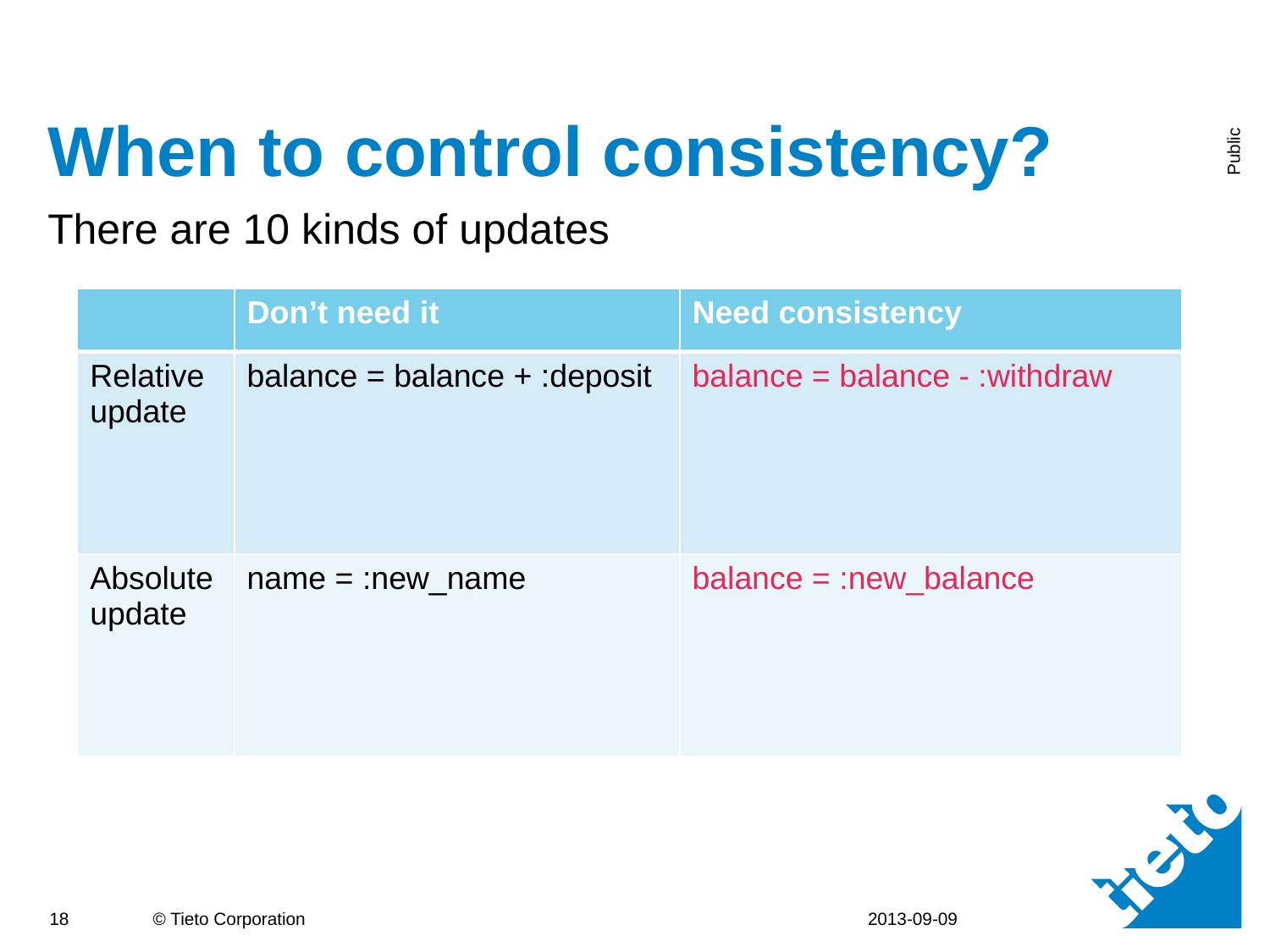

# When to control consistency?
There are 10 kinds of updates
|  | Don’t need it | Need consistency |
| --- | --- | --- |
| Relative update | balance = balance + :deposit | balance = balance - :withdraw |
| Absolute update | name = :new\_name | balance = :new\_balance |
2013-09-09
18